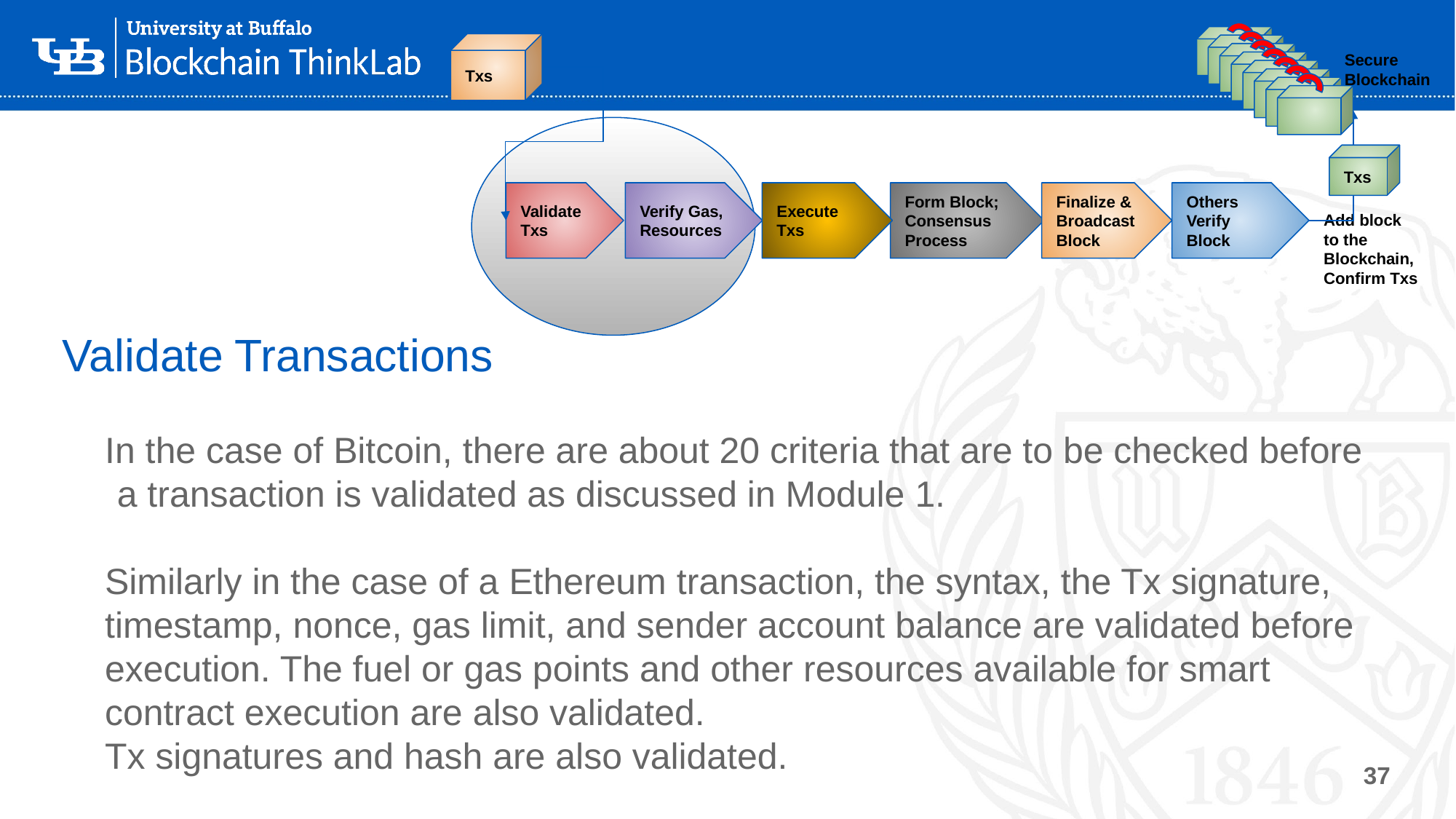

Secure Blockchain

Txs
Txs
Validate Txs
Verify Gas,
Resources
Execute Txs
Form Block;
Consensus
Process
Finalize &
Broadcast
Block
Others Verify Block
Add block
to the
Blockchain,
Confirm Txs

# Validate Transactions

In the case of Bitcoin, there are about 20 criteria that are to be checked before a transaction is validated as discussed in Module 1.

Similarly in the case of a Ethereum transaction, the syntax, the Tx signature, timestamp, nonce, gas limit, and sender account balance are validated before execution. The fuel or gas points and other resources available for smart contract execution are also validated.
Tx signatures and hash are also validated.